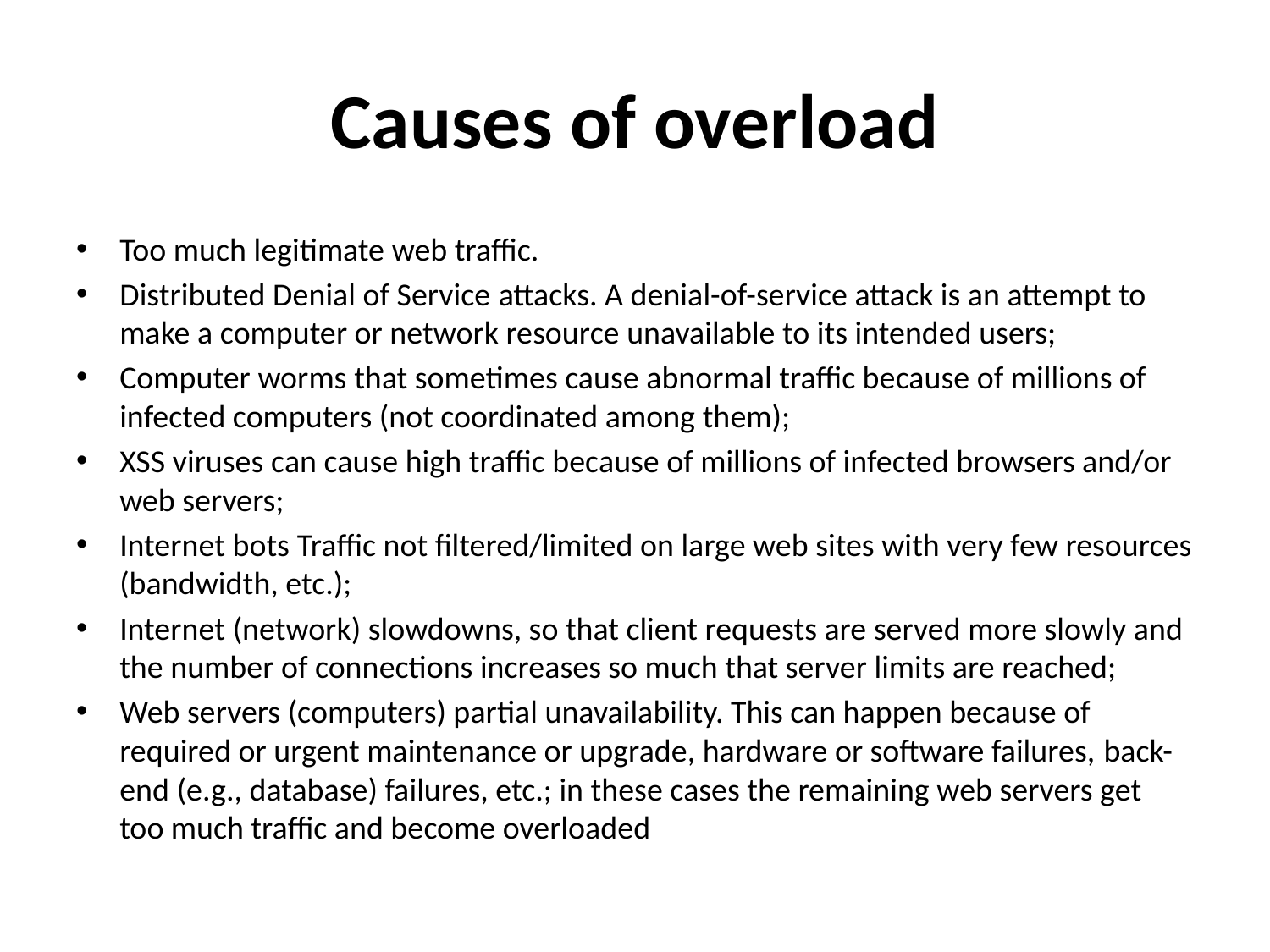

# Causes of overload
Too much legitimate web traffic.
Distributed Denial of Service attacks. A denial-of-service attack is an attempt to make a computer or network resource unavailable to its intended users;
Computer worms that sometimes cause abnormal traffic because of millions of infected computers (not coordinated among them);
XSS viruses can cause high traffic because of millions of infected browsers and/or web servers;
Internet bots Traffic not filtered/limited on large web sites with very few resources (bandwidth, etc.);
Internet (network) slowdowns, so that client requests are served more slowly and the number of connections increases so much that server limits are reached;
Web servers (computers) partial unavailability. This can happen because of required or urgent maintenance or upgrade, hardware or software failures, back-end (e.g., database) failures, etc.; in these cases the remaining web servers get too much traffic and become overloaded